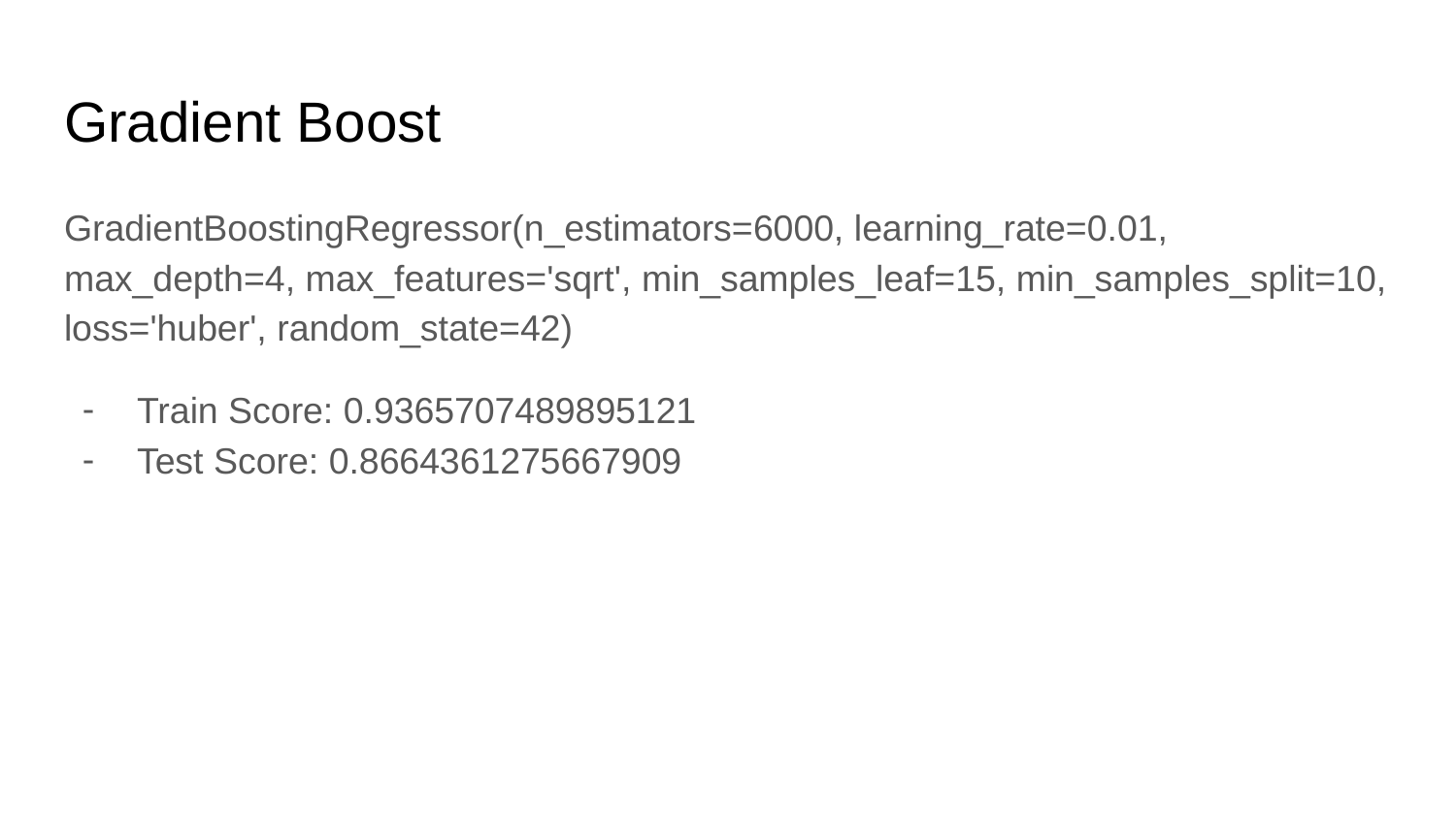

# Gradient Boost
GradientBoostingRegressor(n_estimators=6000, learning_rate=0.01, max_depth=4, max_features='sqrt', min_samples_leaf=15, min_samples_split=10, loss='huber', random_state=42)
Train Score: 0.9365707489895121
Test Score: 0.8664361275667909